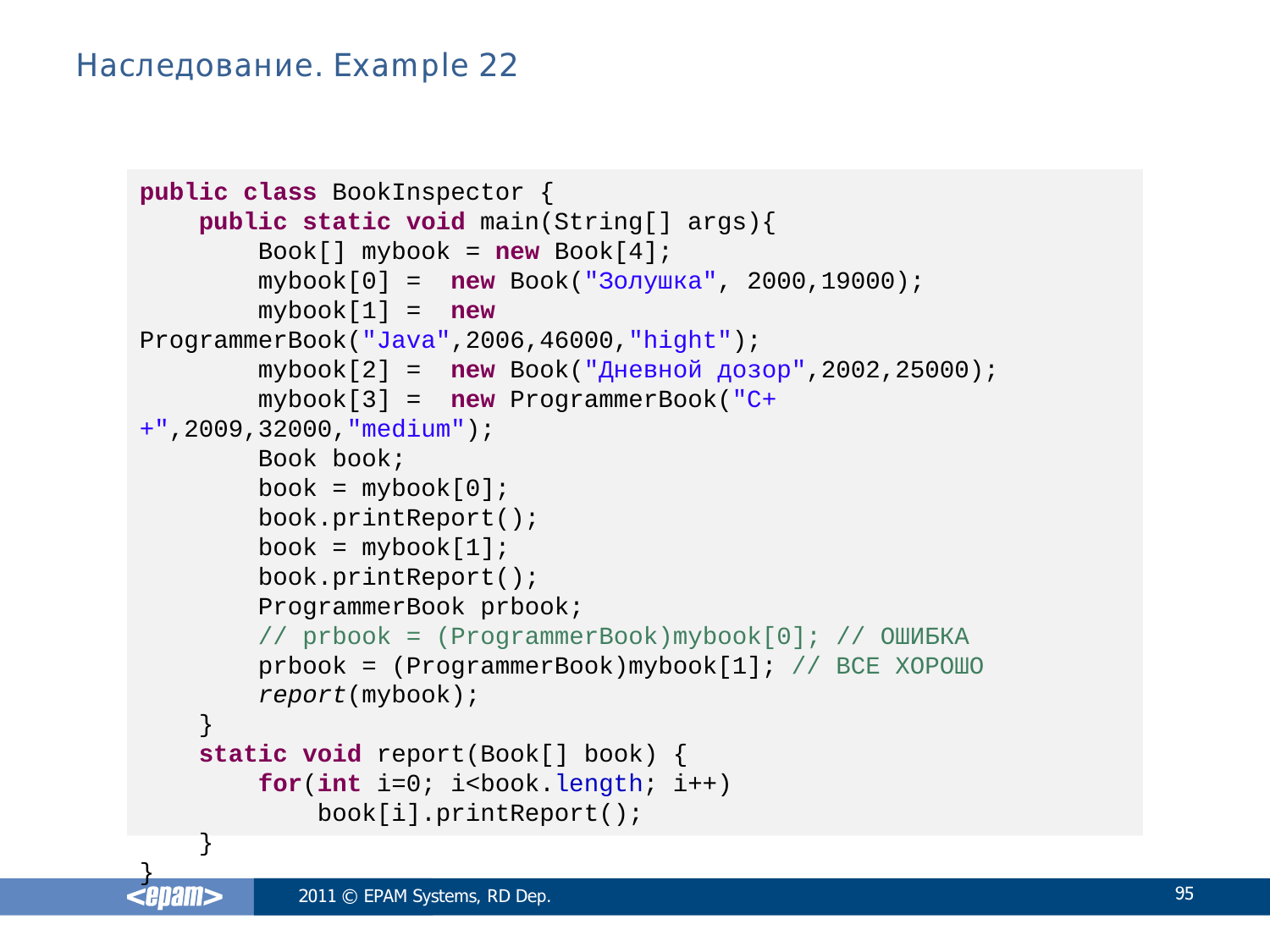

# Наследование. Example 22
public class BookInspector {
    public static void main(String[] args){
        Book[] mybook = new Book[4];
        mybook[0] =  new Book("Золушка", 2000,19000);
        mybook[1] =  new ProgrammerBook("Java",2006,46000,"hight");
        mybook[2] =  new Book("Дневной дозор",2002,25000);
        mybook[3] =  new ProgrammerBook("C++",2009,32000,"medium");
        Book book;
        book = mybook[0];
        book.printReport();
        book = mybook[1];
        book.printReport();
        ProgrammerBook prbook;
        // prbook = (ProgrammerBook)mybook[0]; // ОШИБКА
        prbook = (ProgrammerBook)mybook[1]; // ВСЕ ХОРОШО
        report(mybook);
    }
    static void report(Book[] book) {
        for(int i=0; i<book.length; i++)
            book[i].printReport();
    }
}

95
2011 © EPAM Systems, RD Dep.